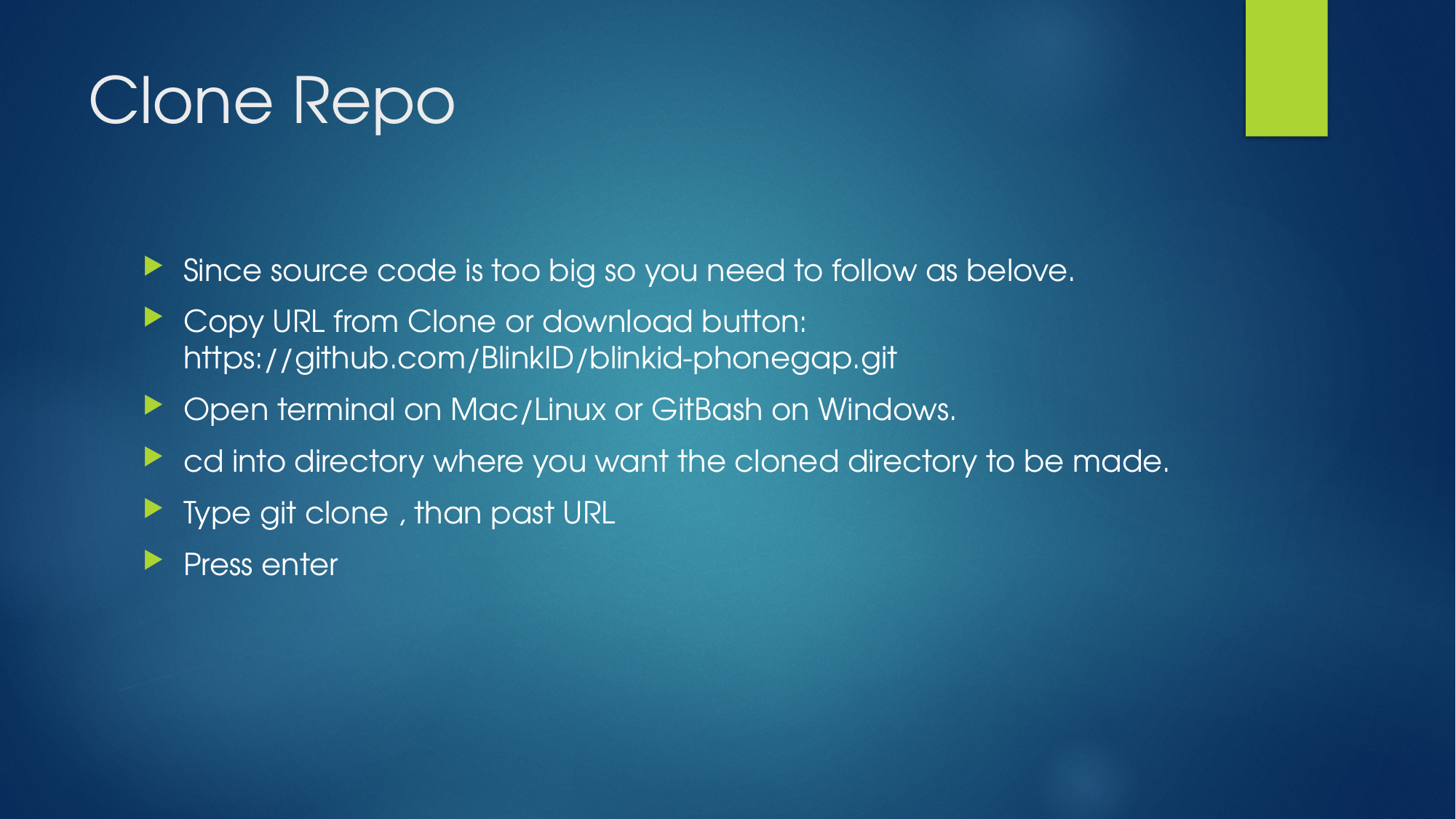

# Clone Repo
Since source code is too big so you need to follow as belove.
Copy URL from Clone or download button: https://github.com/BlinkID/blinkid-phonegap.git
Open terminal on Mac/Linux or GitBash on Windows.
cd into directory where you want the cloned directory to be made.
Type git clone , than past URL
Press enter